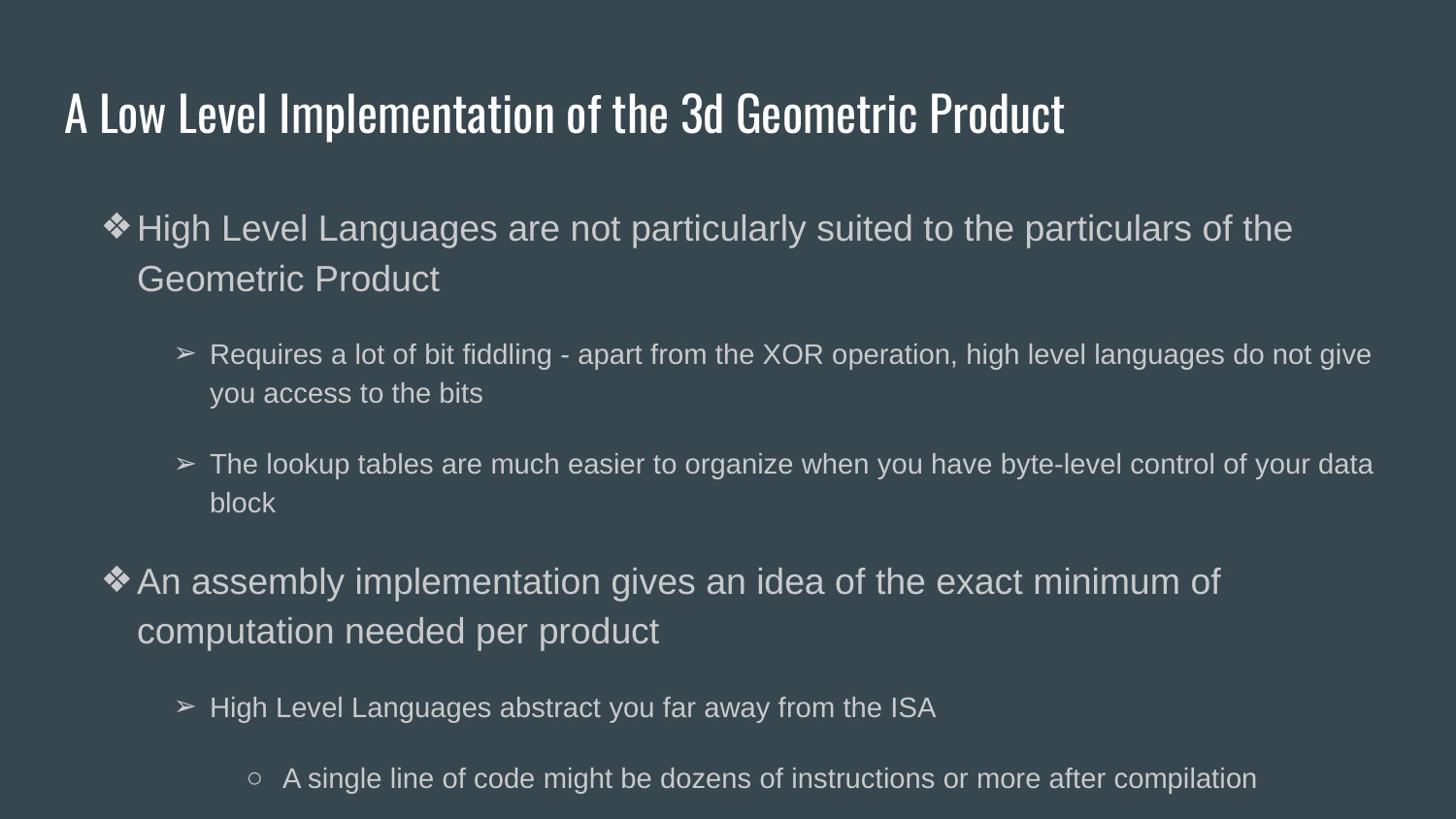

# A Low Level Implementation of the 3d Geometric Product
High Level Languages are not particularly suited to the particulars of the Geometric Product
Requires a lot of bit fiddling - apart from the XOR operation, high level languages do not give you access to the bits
The lookup tables are much easier to organize when you have byte-level control of your data block
An assembly implementation gives an idea of the exact minimum of computation needed per product
High Level Languages abstract you far away from the ISA
A single line of code might be dozens of instructions or more after compilation
Assembly lets us see exactly what it takes to move two inputs to one output at an instruction level with existing hardware
Memory usage is left up to the programmer with no predefined data types
With the exception of enforcing byte alignment, anything can take whatever number of bytes we want with no tricky code or casting issues
We won’t even have a byte alignment requirement when we look at the hardware implementation!